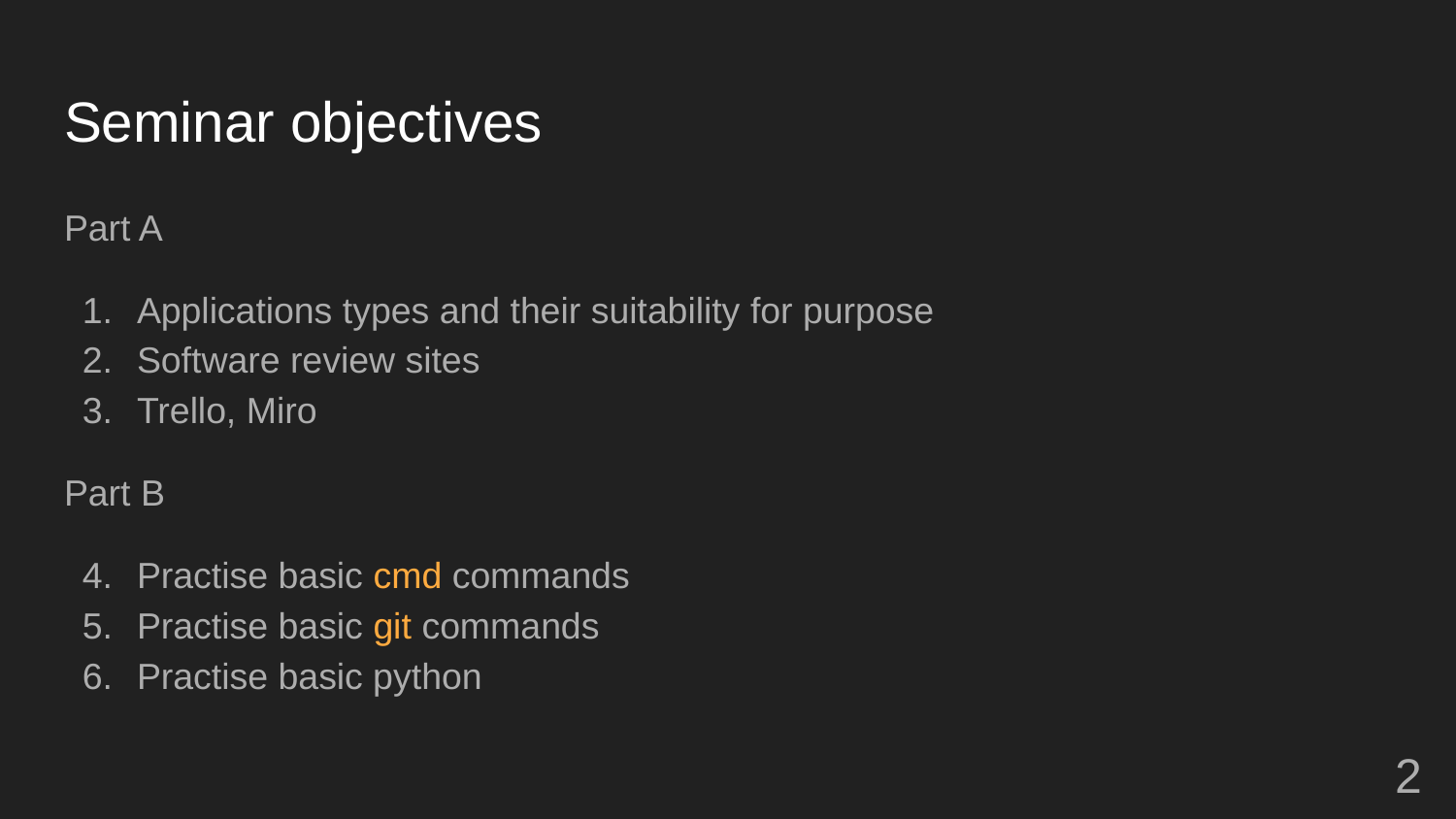

# Seminar objectives
Part A
Applications types and their suitability for purpose
Software review sites
Trello, Miro
Part B
Practise basic cmd commands
Practise basic git commands
Practise basic python

2